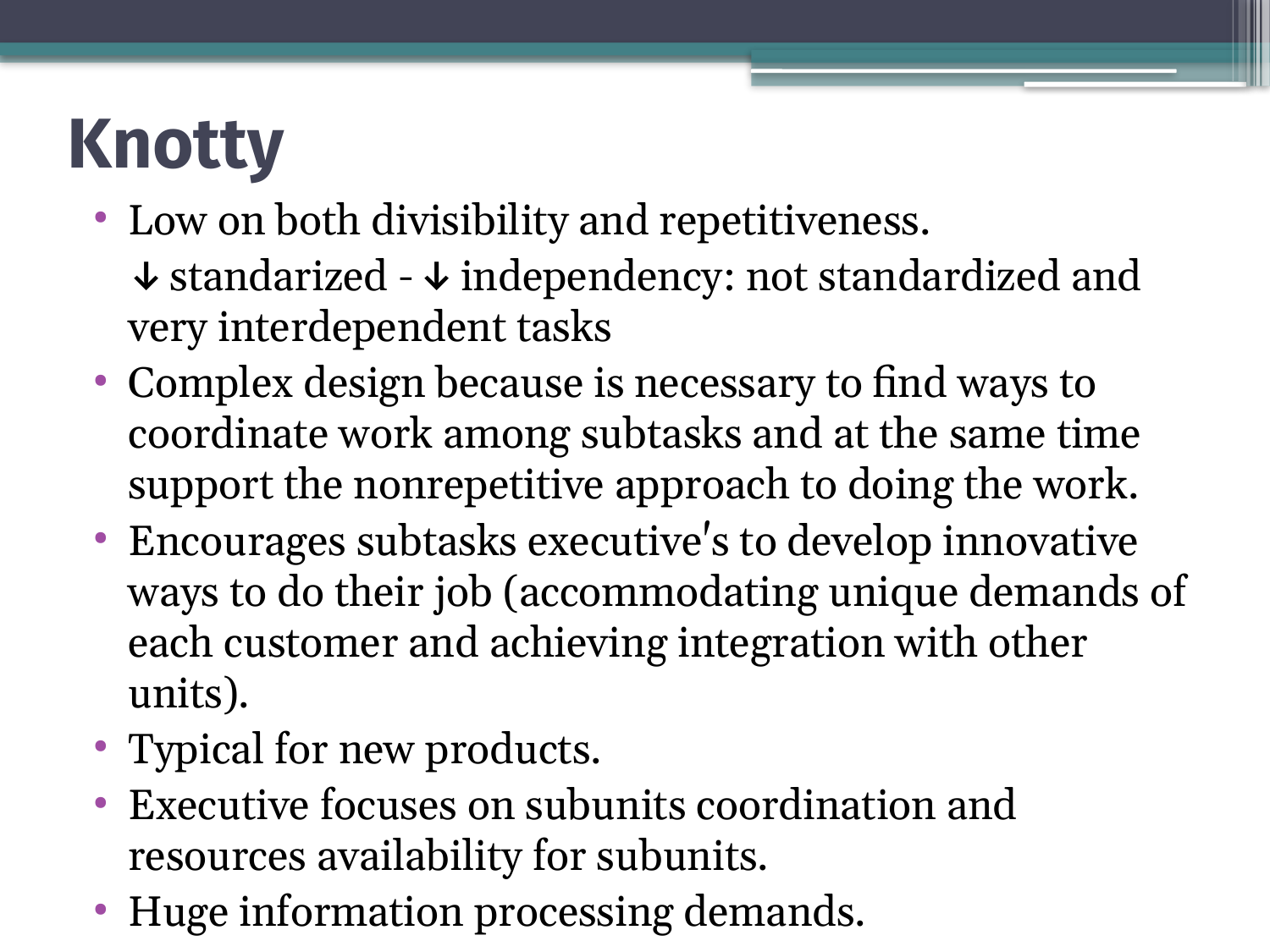

# Knotty
Low on both divisibility and repetitiveness.
    ↓ standarized - ↓ independency: not standardized and very interdependent tasks
Complex design because is necessary to find ways to coordinate work among subtasks and at the same time support the nonrepetitive approach to doing the work.
Encourages subtasks executive's to develop innovative ways to do their job (accommodating unique demands of each customer and achieving integration with other units).
Typical for new products.
Executive focuses on subunits coordination and resources availability for subunits.
Huge information processing demands.